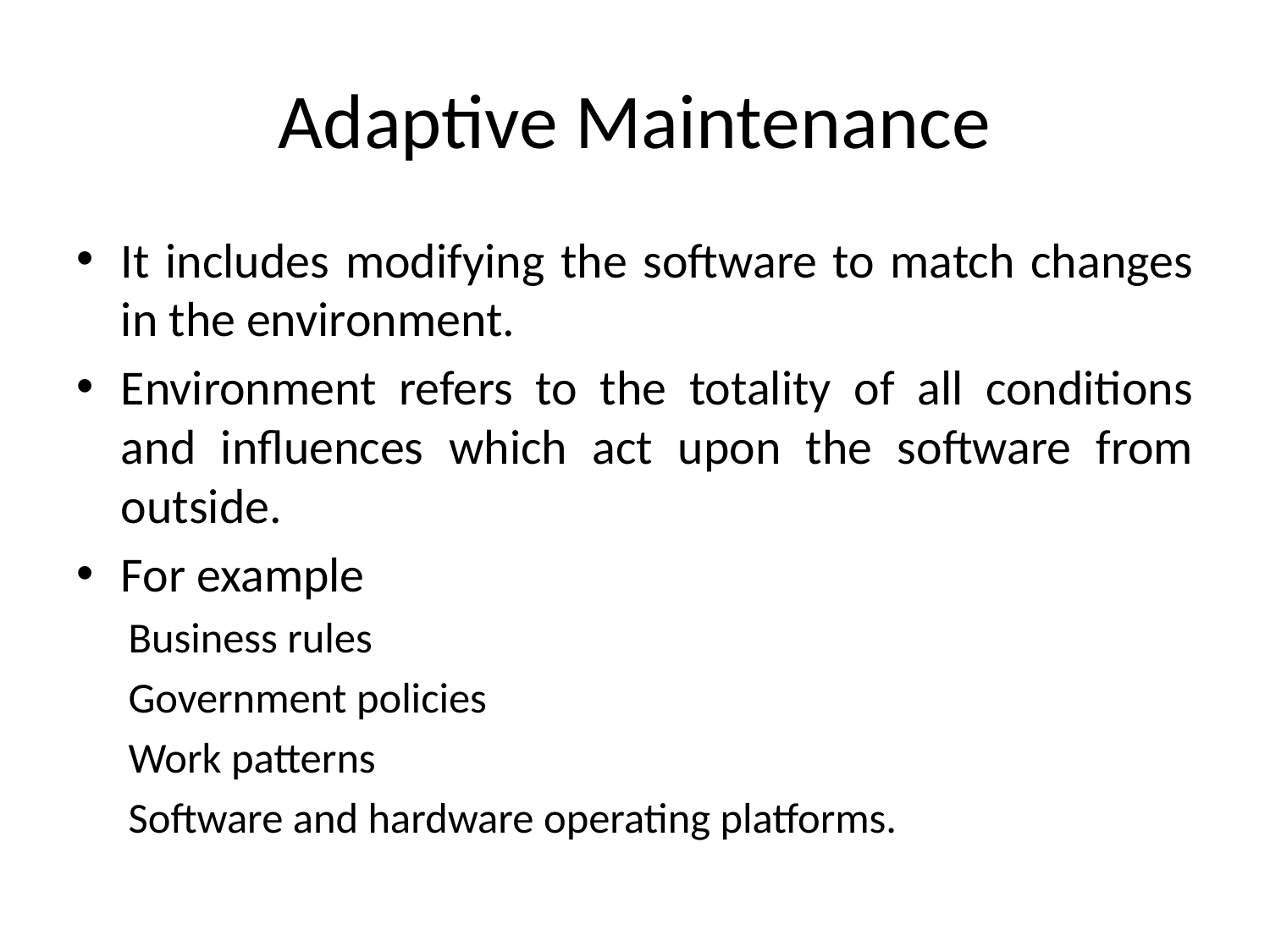

# Adaptive Maintenance
It includes modifying the software to match changes in the environment.
Environment refers to the totality of all conditions and influences which act upon the software from outside.
For example
Business rules
Government policies
Work patterns
Software and hardware operating platforms.